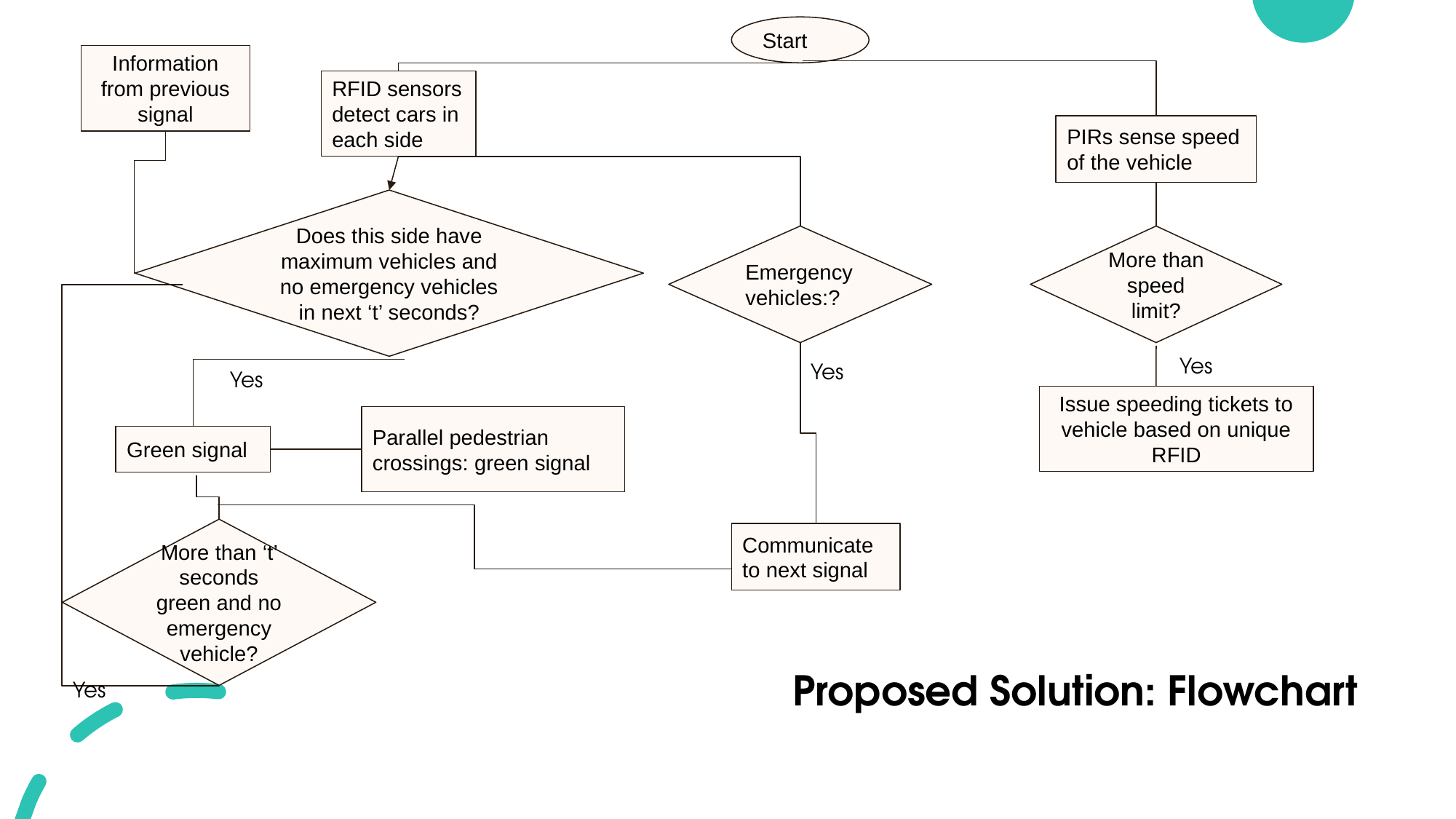

Start
Information from previous signal
RFID sensors detect cars in each side
PIRs sense speed of the vehicle
Does this side have maximum vehicles and no emergency vehicles in next ‘t’ seconds?
Emergency vehicles:?
More than speed limit?
Yes
Yes
Yes
Issue speeding tickets to vehicle based on unique RFID
Parallel pedestrian crossings: green signal
Green signal
More than ‘t’ seconds green and no emergency vehicle?
Communicate to next signal
Proposed Solution: Flowchart
Yes